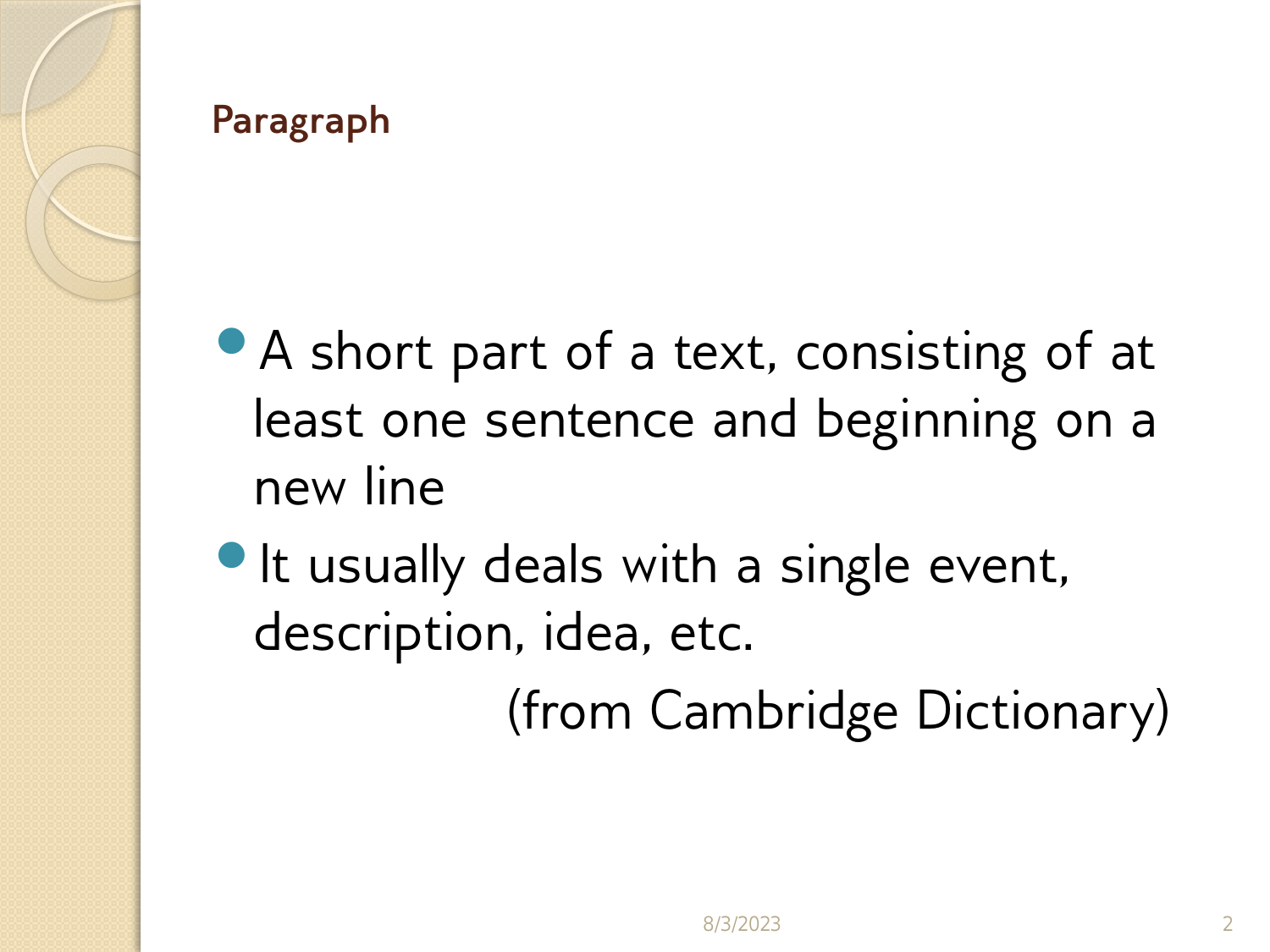

# Paragraph
A short part of a text, consisting of at   least one sentence and beginning on a new line
It usually deals with a single event, description, idea, etc.
			(from Cambridge Dictionary)
8/3/2023
2